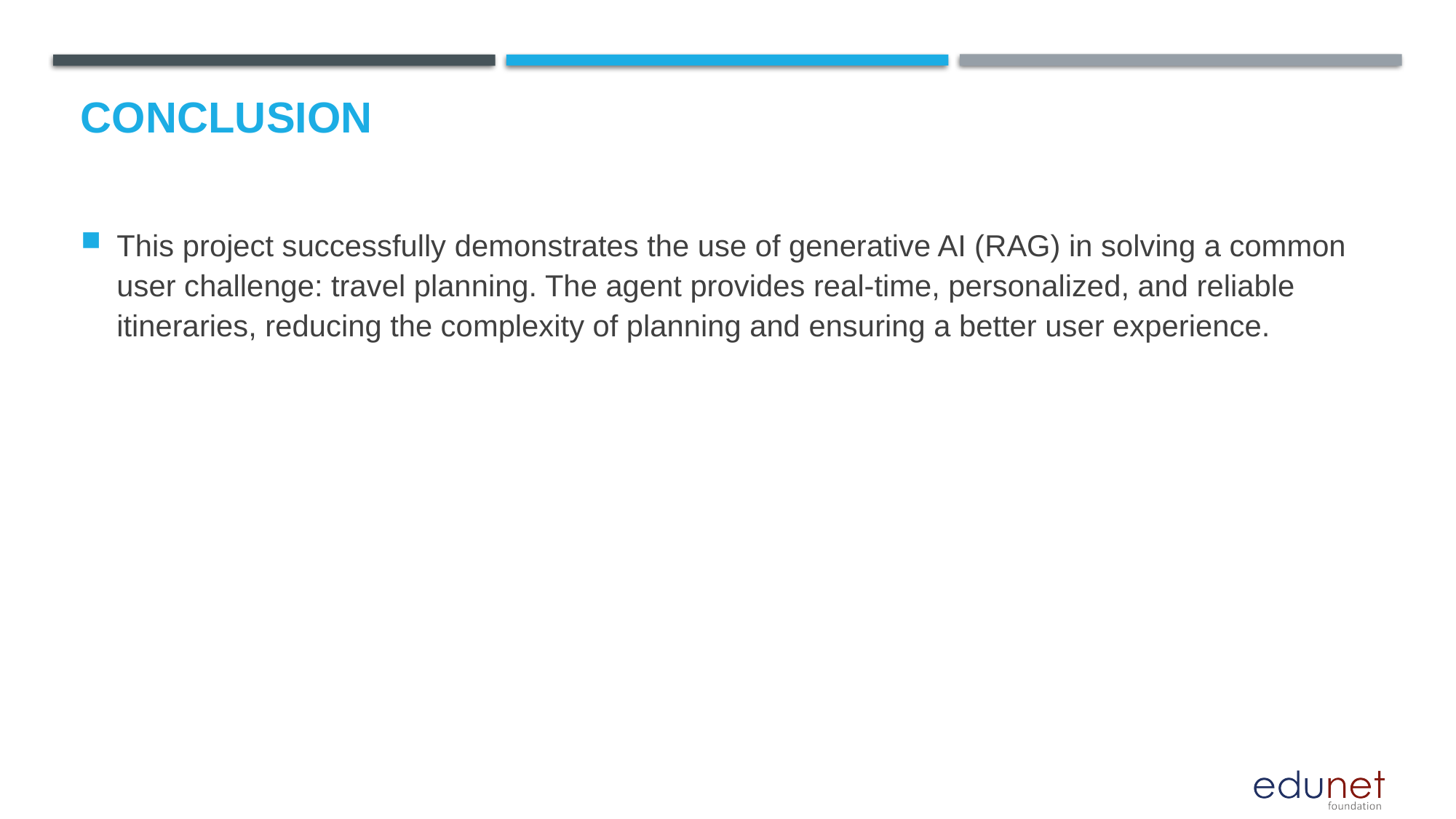

# Conclusion
This project successfully demonstrates the use of generative AI (RAG) in solving a common user challenge: travel planning. The agent provides real-time, personalized, and reliable itineraries, reducing the complexity of planning and ensuring a better user experience.